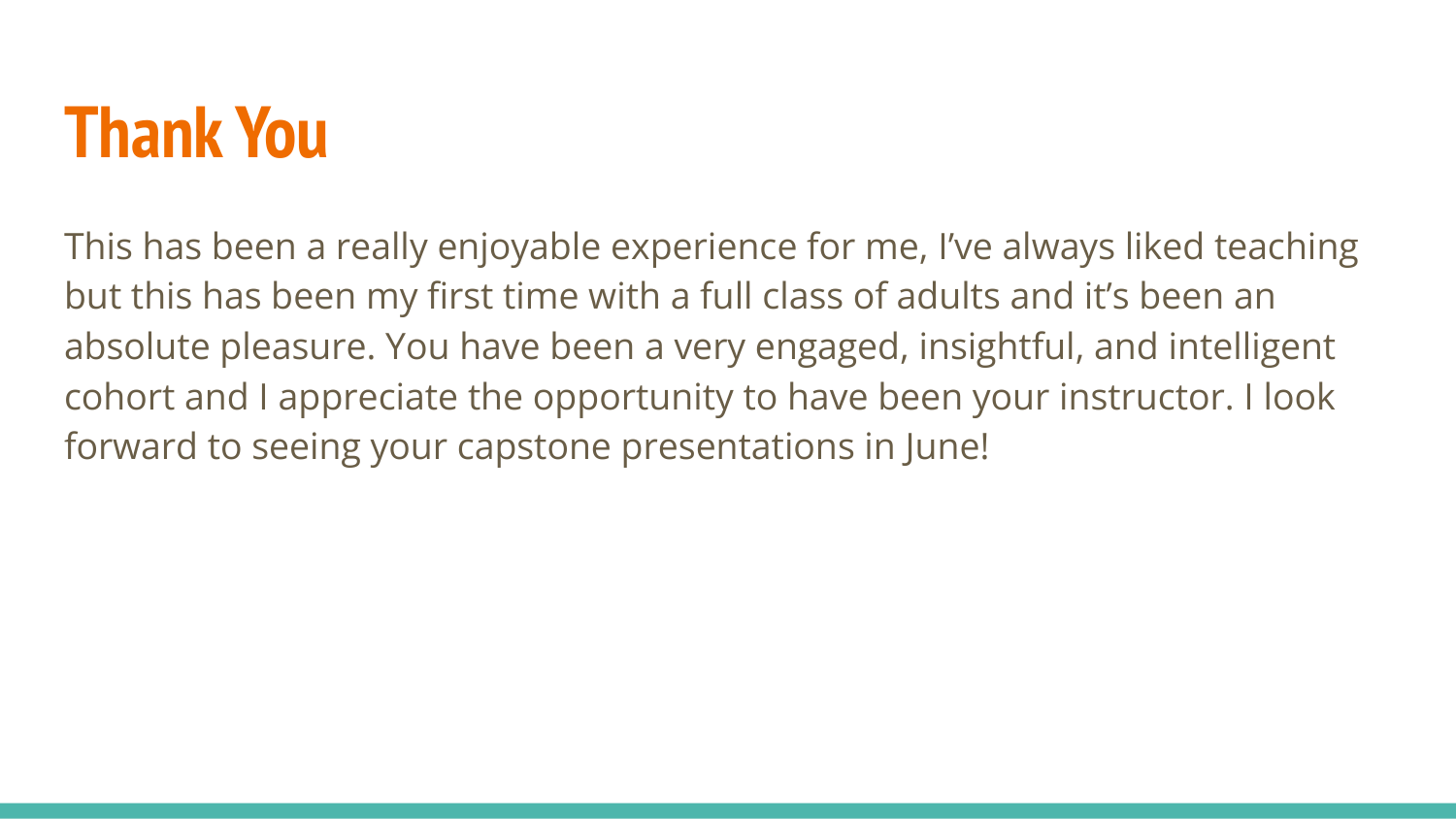

# Thank You
This has been a really enjoyable experience for me, I’ve always liked teaching but this has been my first time with a full class of adults and it’s been an absolute pleasure. You have been a very engaged, insightful, and intelligent cohort and I appreciate the opportunity to have been your instructor. I look forward to seeing your capstone presentations in June!